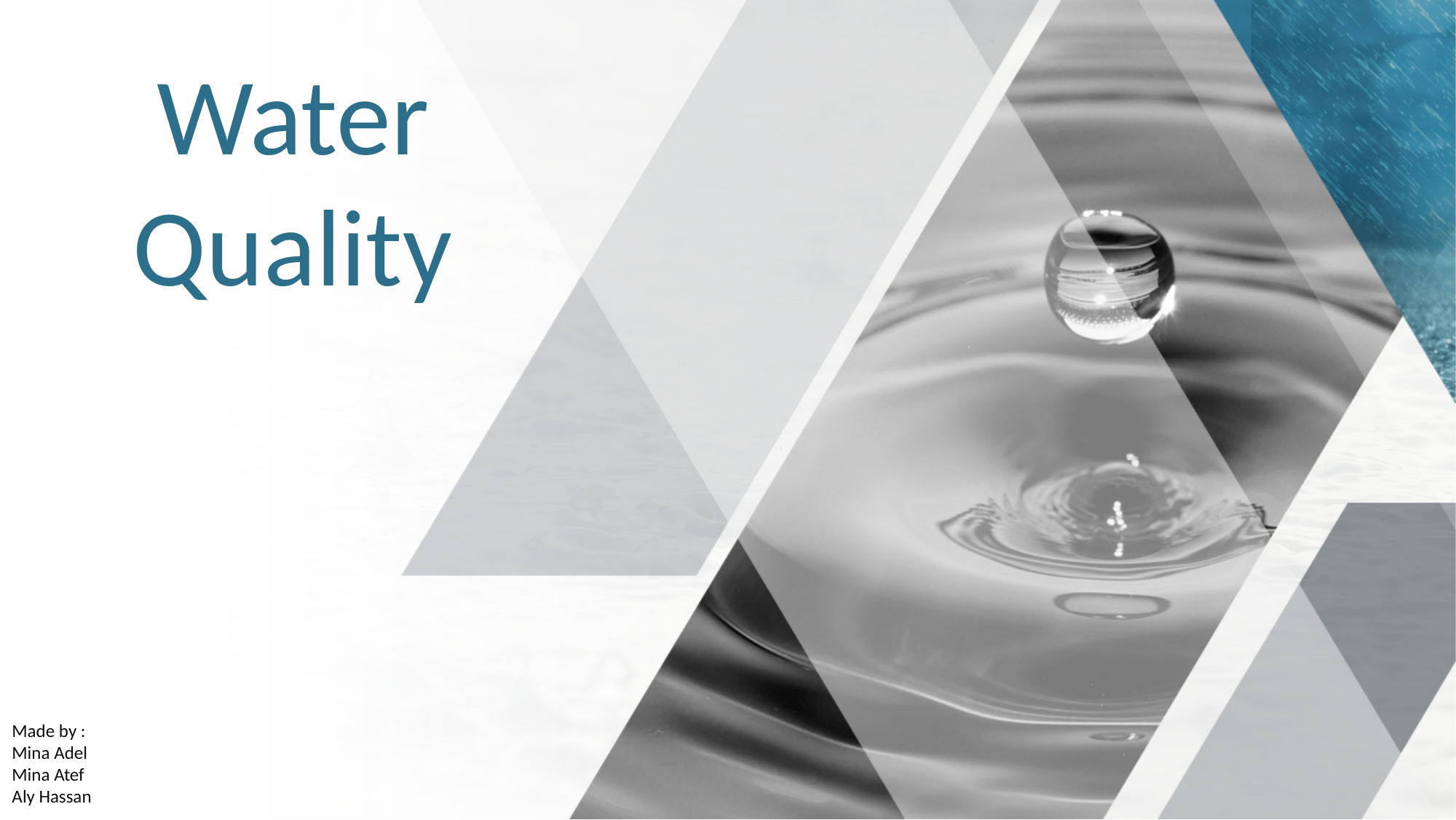

# Water Quality
Made by :
Mina Adel
Mina Atef
Aly Hassan